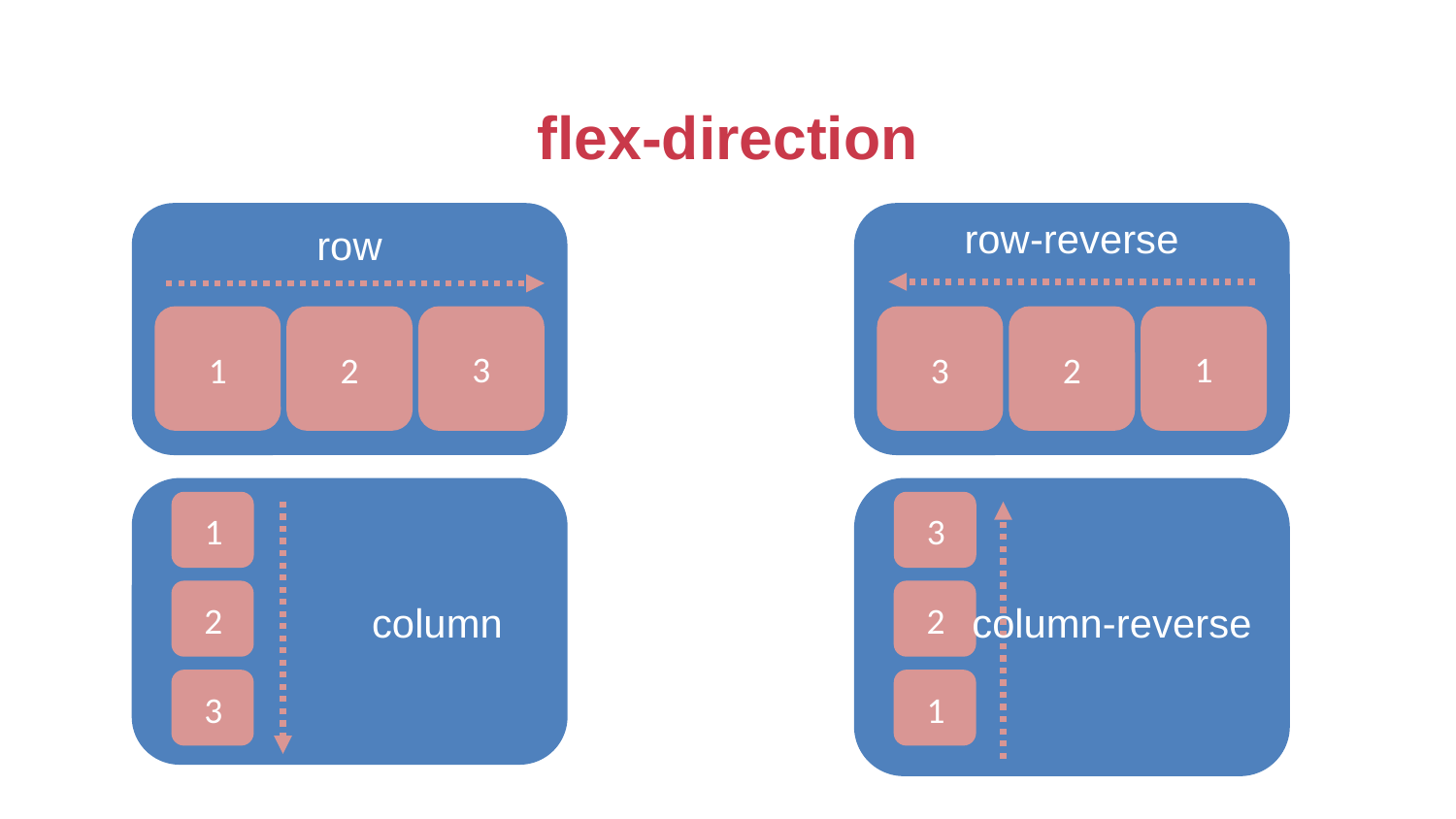

flex-direction

row

3
1
2

row-reverse

1
3
2

1

2
column

3

3

2
column-reverse

1